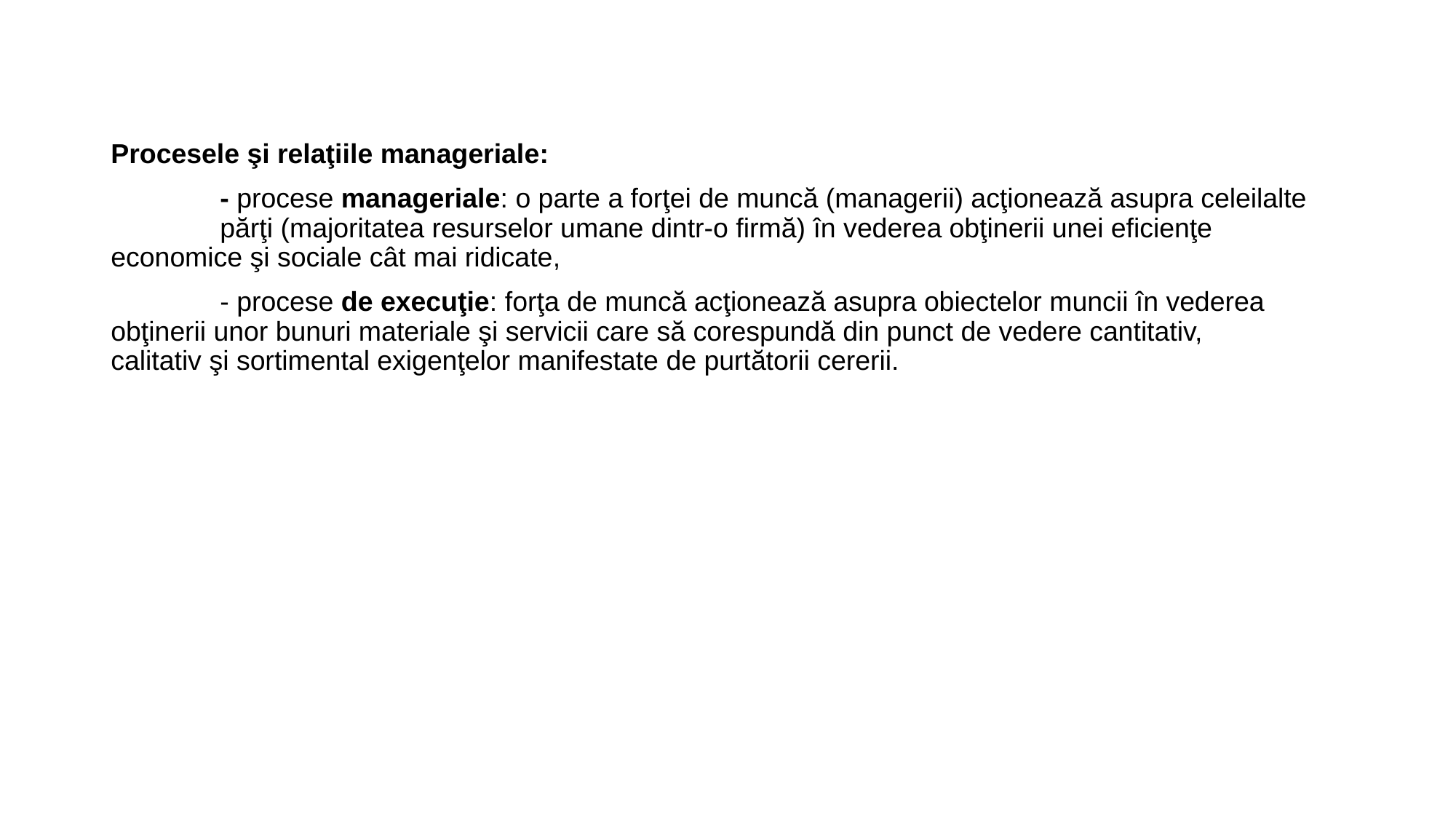

Procesele şi relaţiile manageriale:
	- procese manageriale: o parte a forţei de muncă (managerii) acţionează asupra celeilalte 	părţi (majoritatea resurselor umane dintr-o firmă) în vederea obţinerii unei eficienţe 	economice şi sociale cât mai ridicate,
	- procese de execuţie: forţa de muncă acţionează asupra obiectelor muncii în vederea 	obţinerii unor bunuri materiale şi servicii care să corespundă din punct de vedere cantitativ, 	calitativ şi sortimental exigenţelor manifestate de purtătorii cererii.